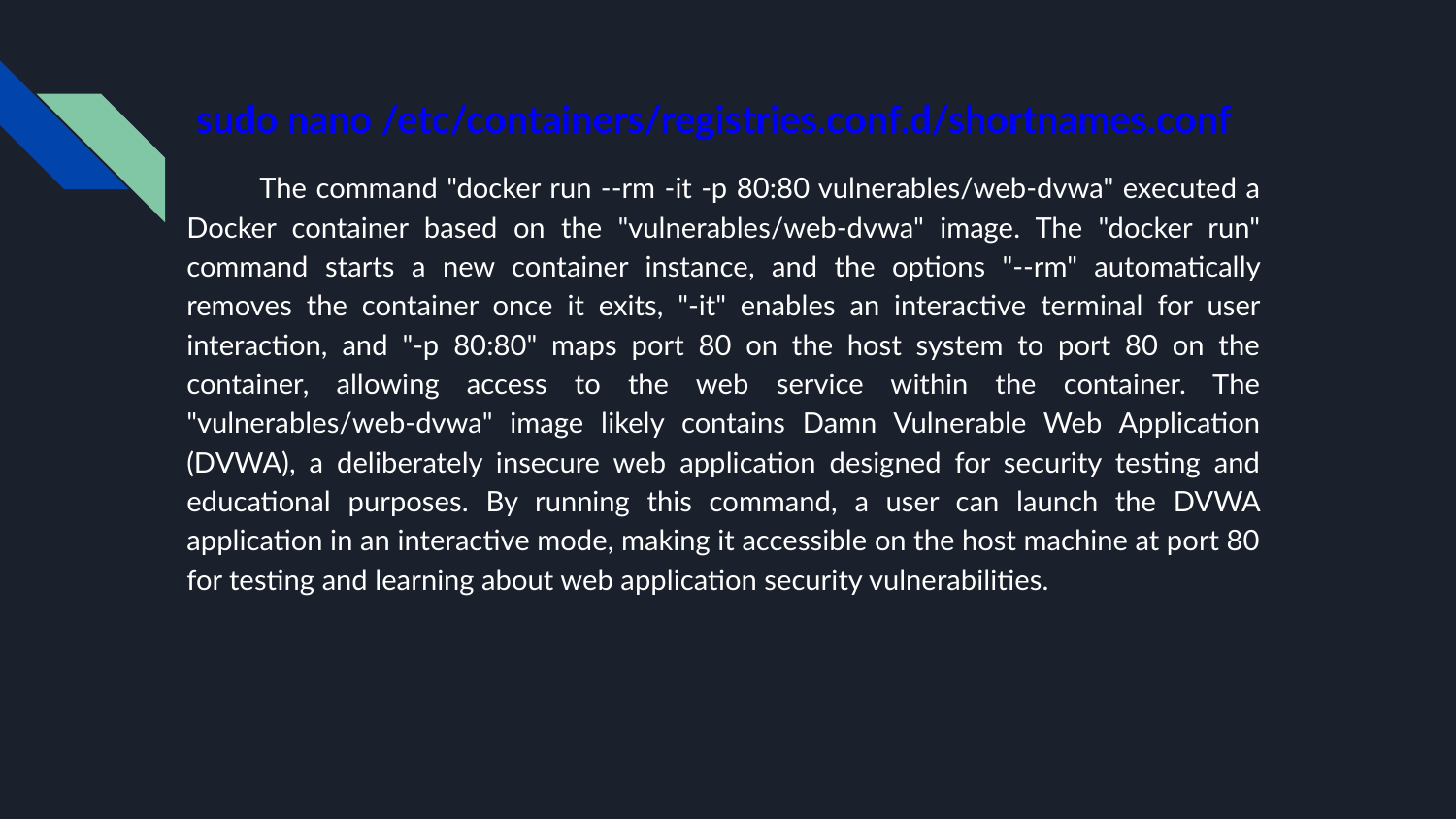

sudo nano /etc/containers/registries.conf.d/shortnames.conf
The command "docker run --rm -it -p 80:80 vulnerables/web-dvwa" executed a Docker container based on the "vulnerables/web-dvwa" image. The "docker run" command starts a new container instance, and the options "--rm" automatically removes the container once it exits, "-it" enables an interactive terminal for user interaction, and "-p 80:80" maps port 80 on the host system to port 80 on the container, allowing access to the web service within the container. The "vulnerables/web-dvwa" image likely contains Damn Vulnerable Web Application (DVWA), a deliberately insecure web application designed for security testing and educational purposes. By running this command, a user can launch the DVWA application in an interactive mode, making it accessible on the host machine at port 80 for testing and learning about web application security vulnerabilities.